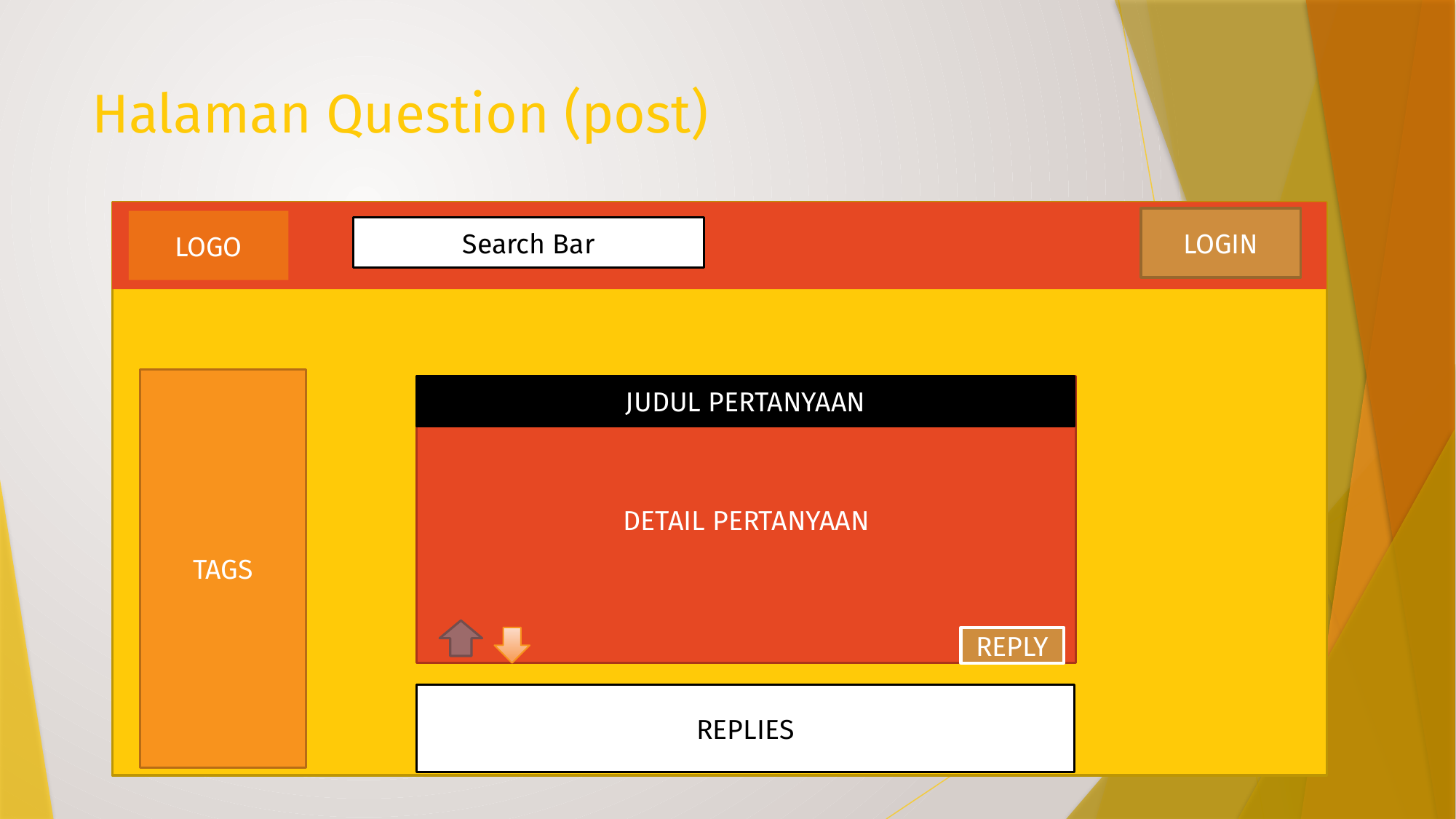

# Halaman Question (post)

LOGIN
LOGO
Search Bar
TAGS
DETAIL PERTANYAAN
JUDUL PERTANYAAN

REPLY
REPLIES